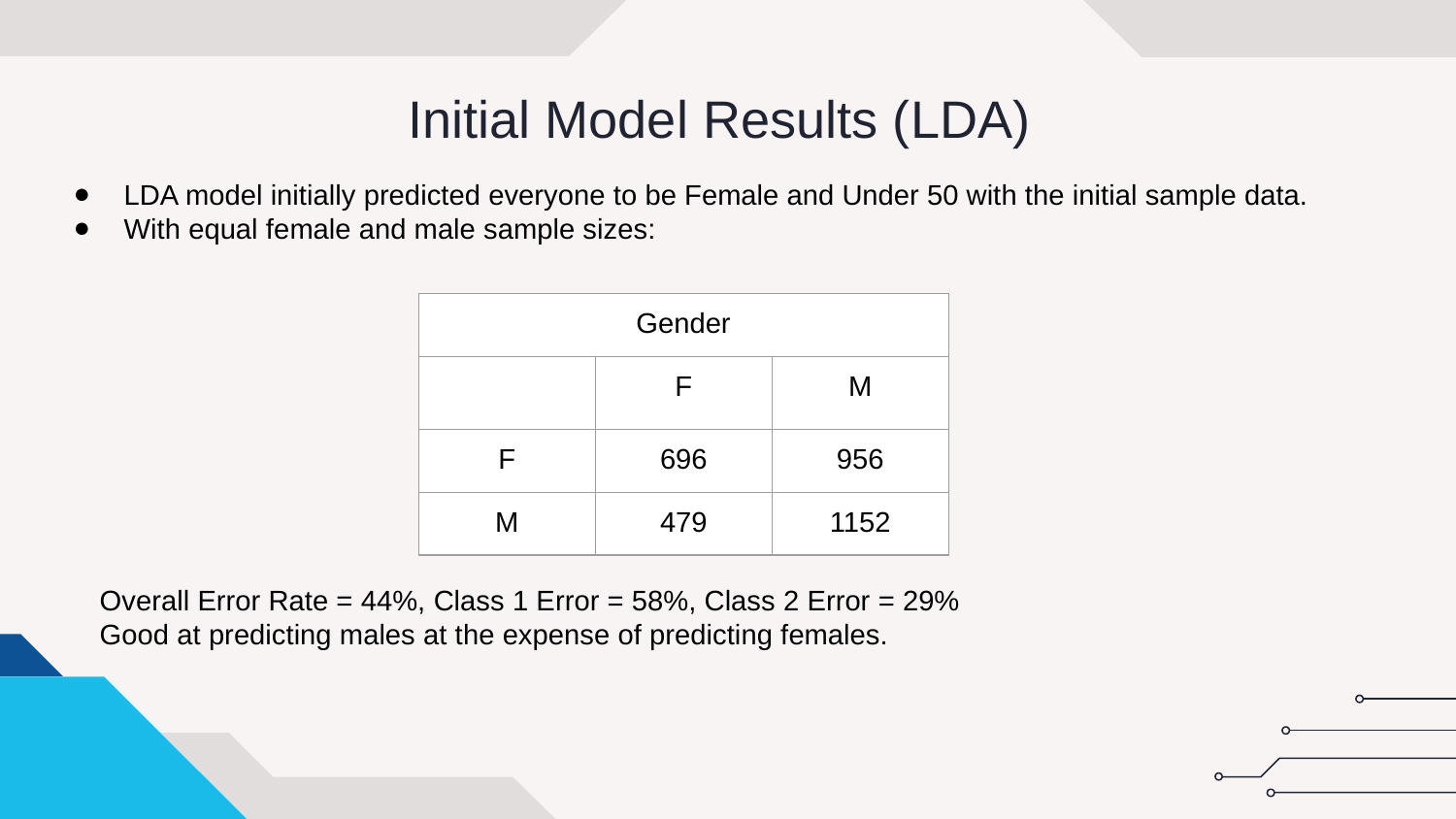

# Initial Model Results (LDA)
LDA model initially predicted everyone to be Female and Under 50 with the initial sample data.
With equal female and male sample sizes:
| Gender |  |  |
| --- | --- | --- |
|  | F | M |
| F | 696 | 956 |
| M | 479 | 1152 |
Overall Error Rate = 44%, Class 1 Error = 58%, Class 2 Error = 29%
Good at predicting males at the expense of predicting females.